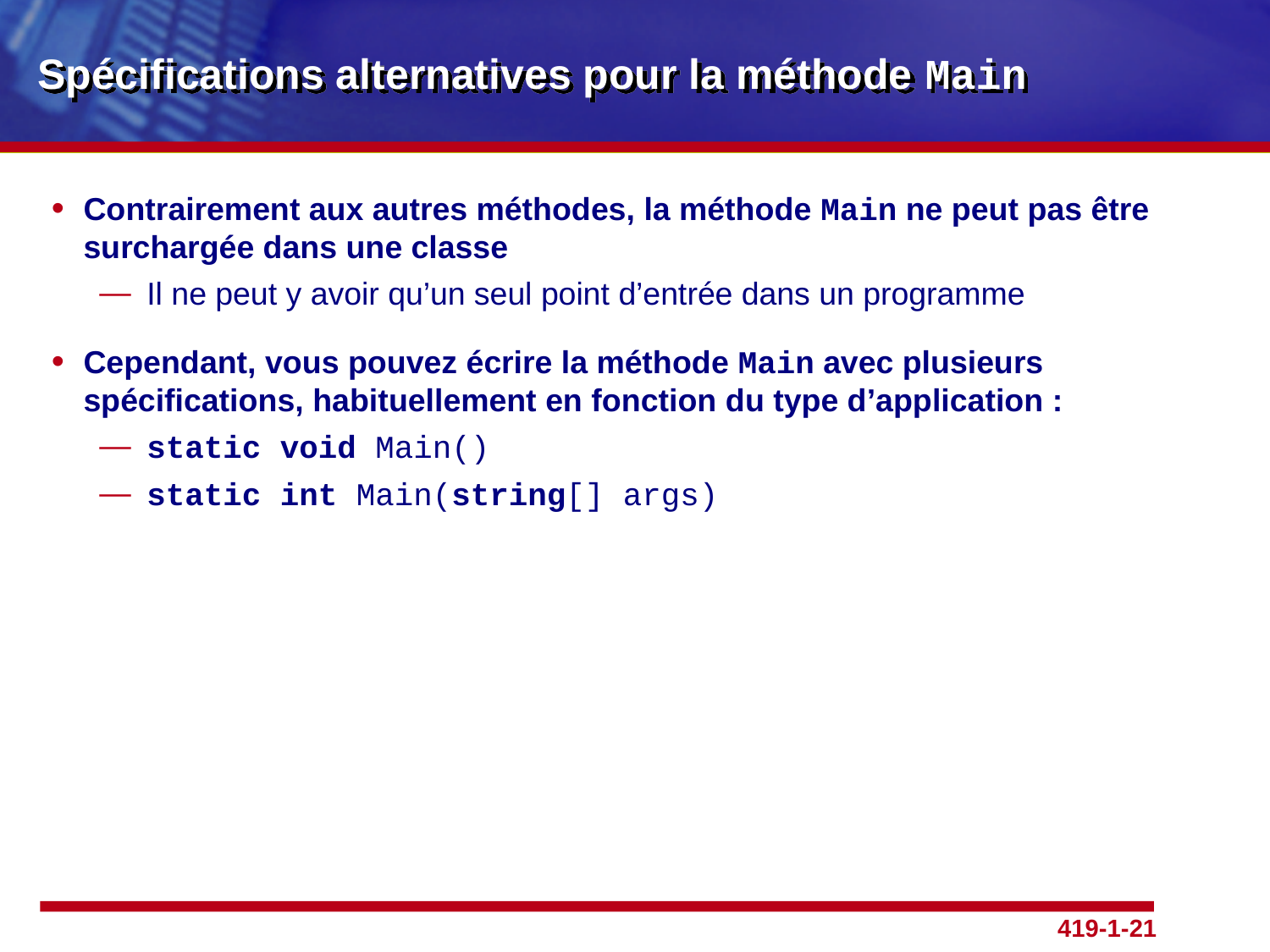

# Spécifications alternatives pour la méthode Main
Contrairement aux autres méthodes, la méthode Main ne peut pas être surchargée dans une classe
Il ne peut y avoir qu’un seul point d’entrée dans un programme
Cependant, vous pouvez écrire la méthode Main avec plusieurs spécifications, habituellement en fonction du type d’application :
static void Main()
static int Main(string[] args)